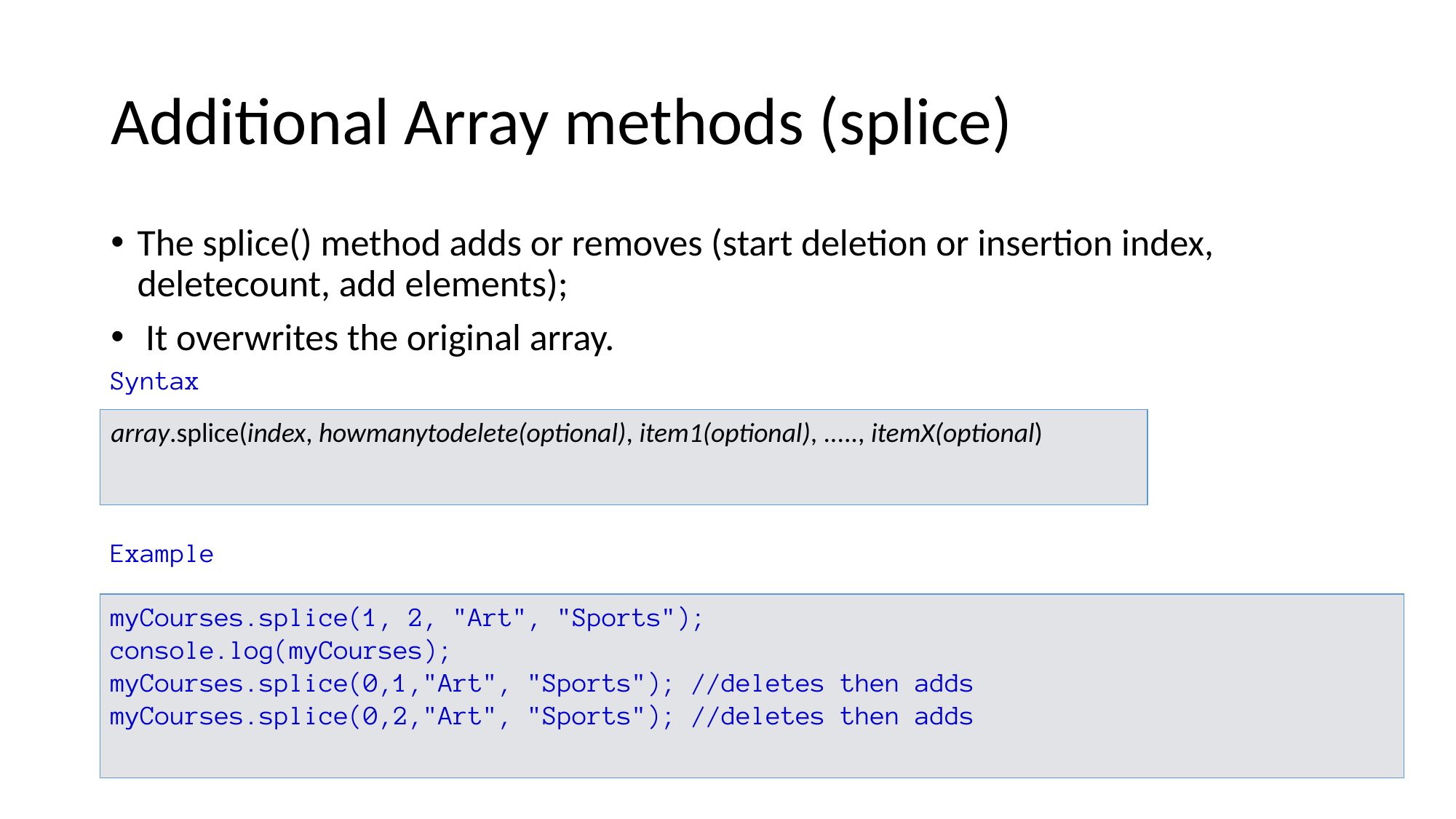

# Additional Array methods (splice)
The splice() method adds or removes (start deletion or insertion index, deletecount, add elements);
 It overwrites the original array.

Syntax
array.splice(index, howmanytodelete(optional), item1(optional), ....., itemX(optional)
Example
myCourses.splice(1, 2, "Art", "Sports");
console.log(myCourses);
myCourses.splice(0,1,"Art", "Sports"); //deletes then adds
myCourses.splice(0,2,"Art", "Sports"); //deletes then adds